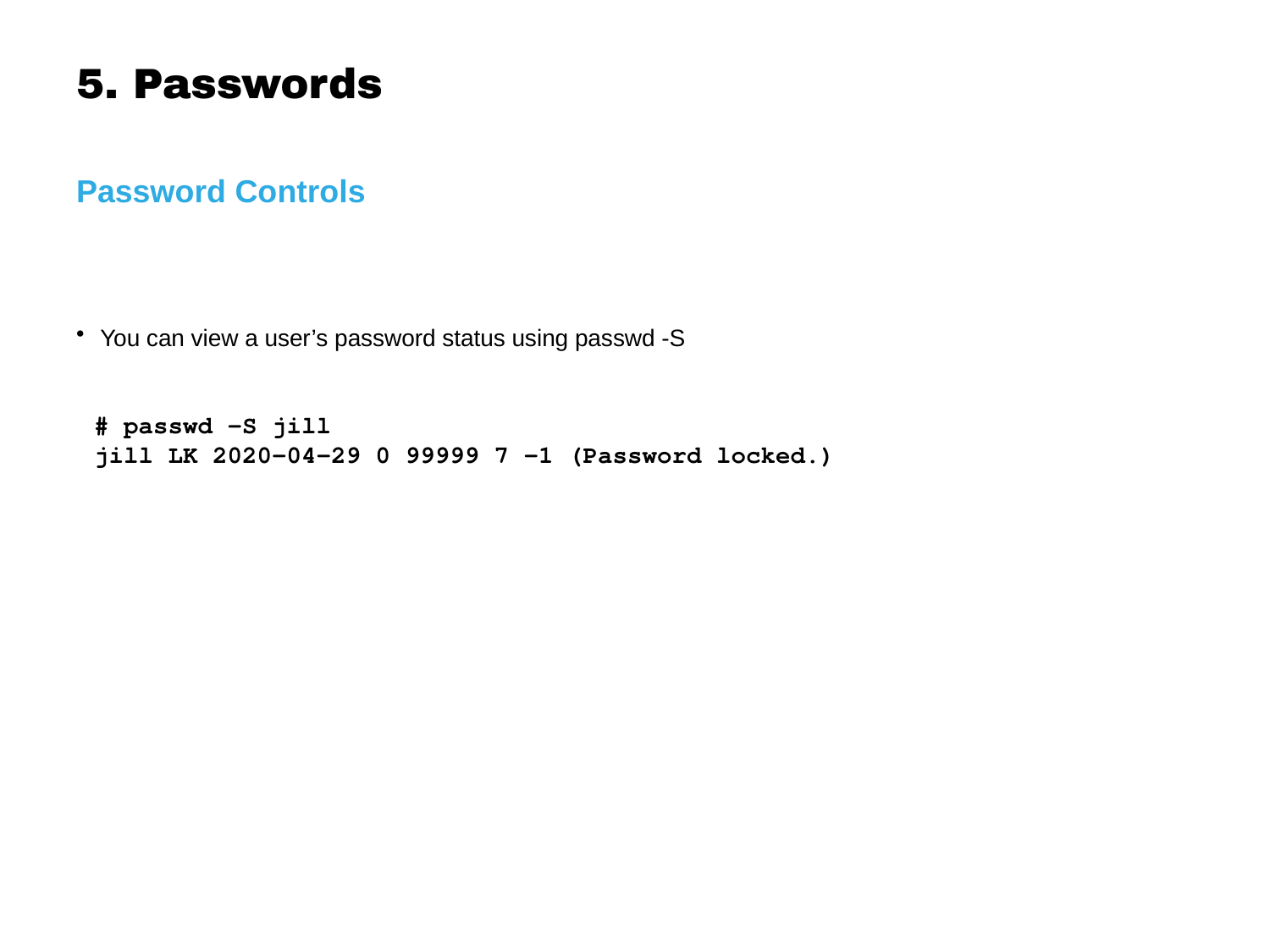

# 5. Passwords
Password Controls
You can view a user’s password status using passwd -S
# passwd -S jill
jill LK 2020-04-29 0 99999 7 -1 (Password locked.)